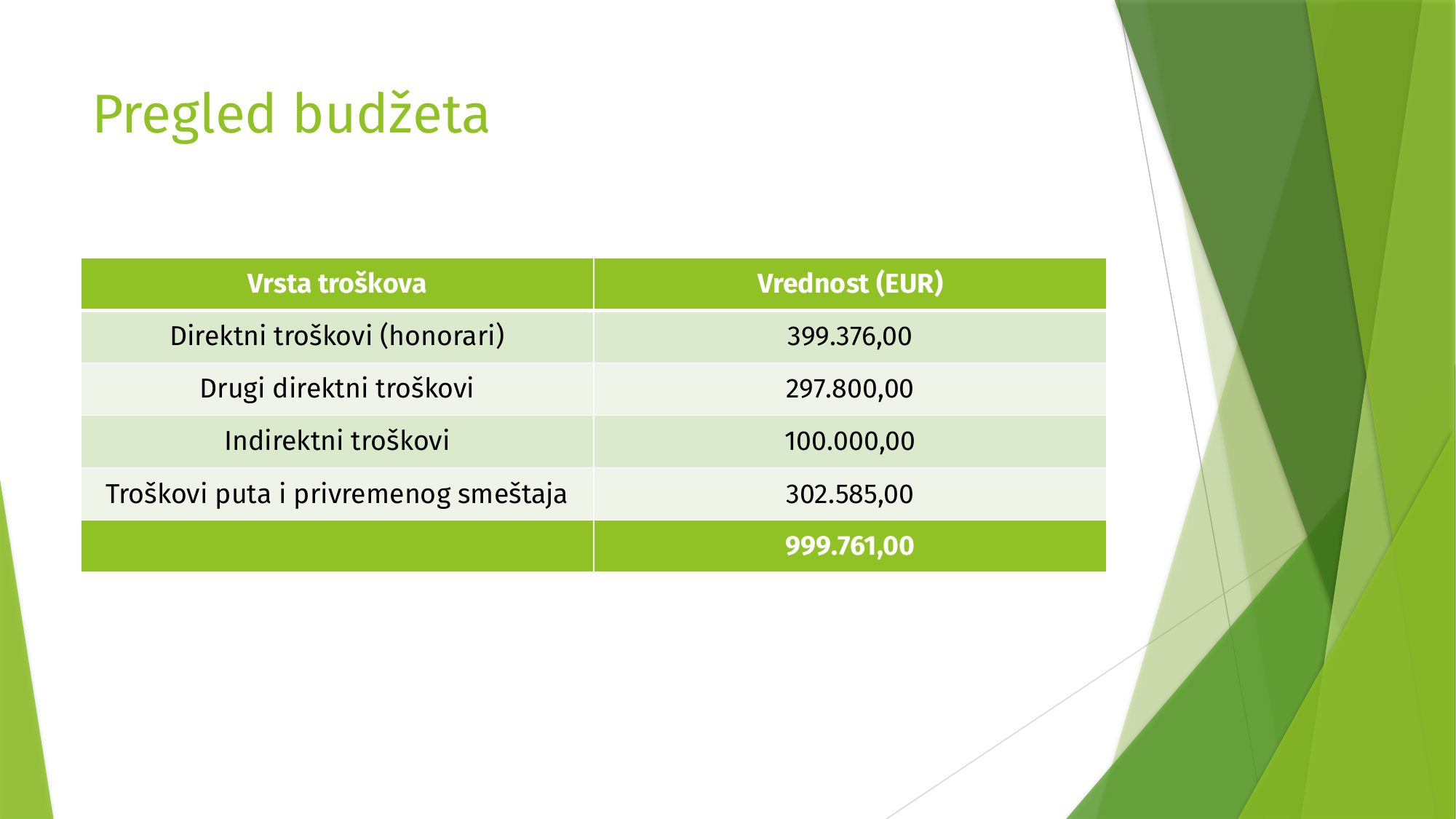

# Pregled budžeta
| Vrsta troškova | Vrednost (EUR) |
| --- | --- |
| Direktni troškovi (honorari) | 399.376,00 |
| Drugi direktni troškovi | 297.800,00 |
| Indirektni troškovi | 100.000,00 |
| Troškovi puta i privremenog smeštaja | 302.585,00 |
|  | 999.761,00 |